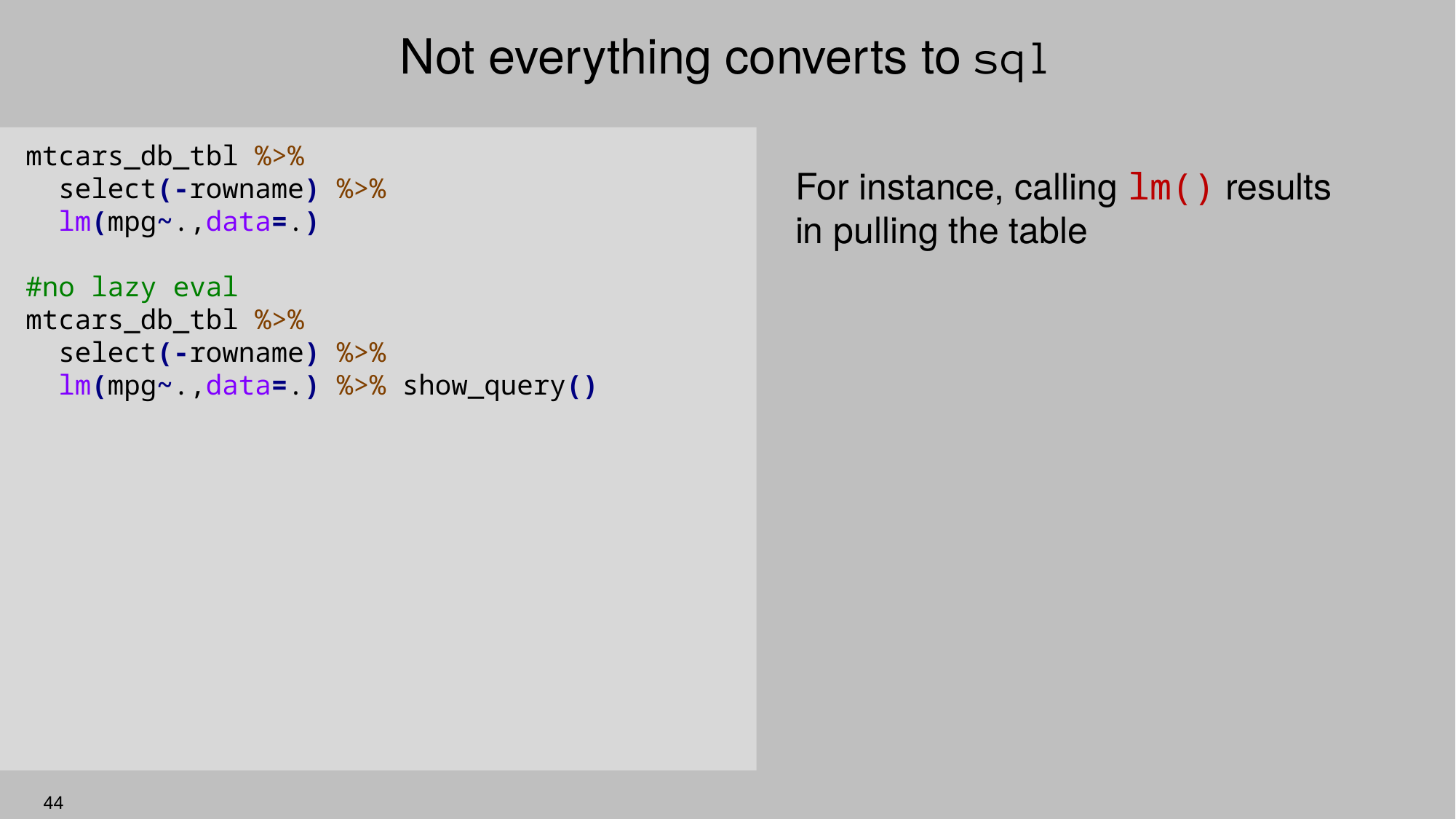

# Not everything converts to sql
mtcars_db_tbl %>%
  select(-rowname) %>%
  lm(mpg~.,data=.)

#no lazy eval
mtcars_db_tbl %>%
  select(-rowname) %>%
  lm(mpg~.,data=.) %>% show_query()
For instance, calling lm() results in pulling the table